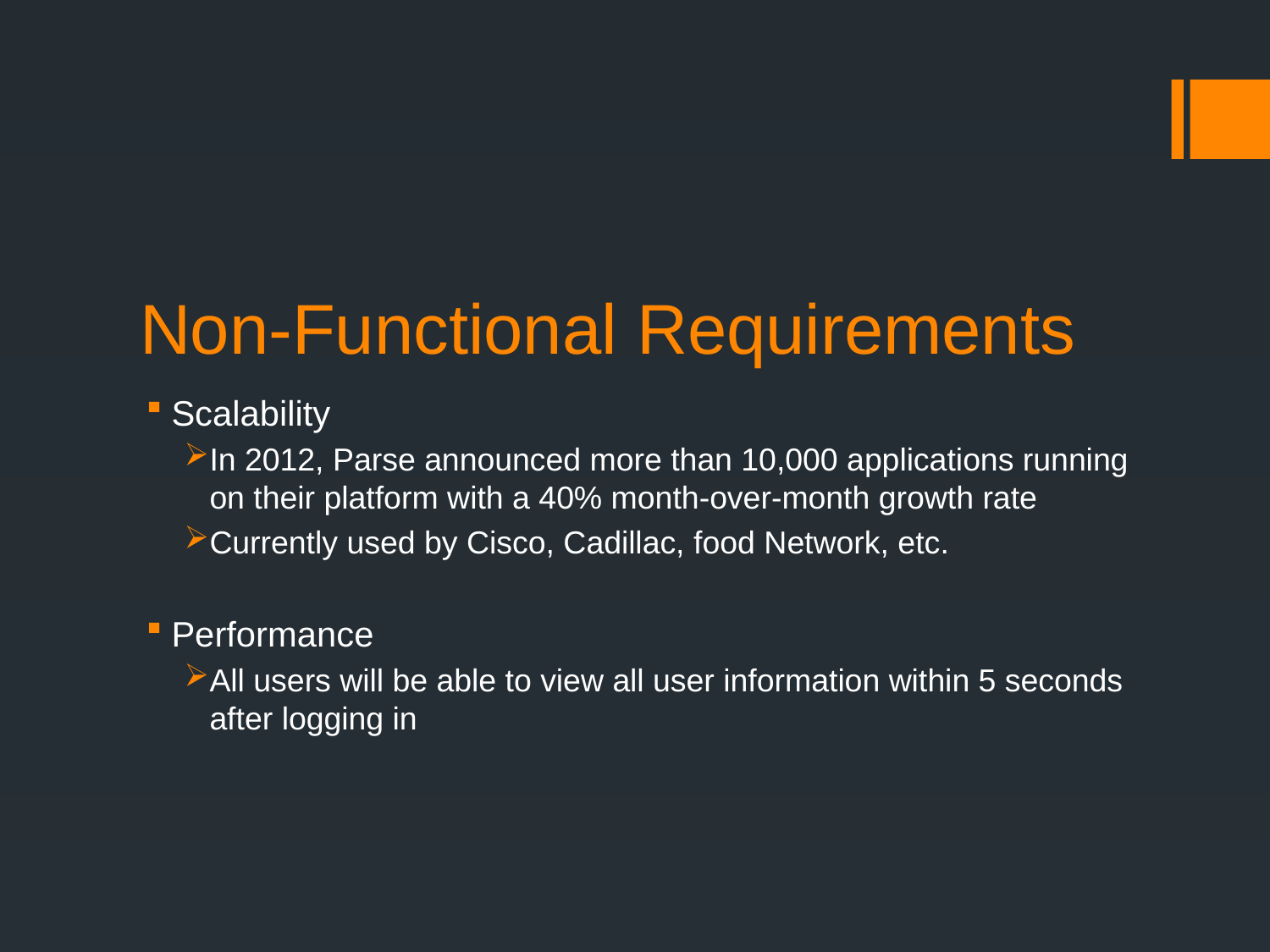

# Non-Functional Requirements
Scalability
In 2012, Parse announced more than 10,000 applications running on their platform with a 40% month-over-month growth rate
Currently used by Cisco, Cadillac, food Network, etc.

Performance
All users will be able to view all user information within 5 seconds after logging in